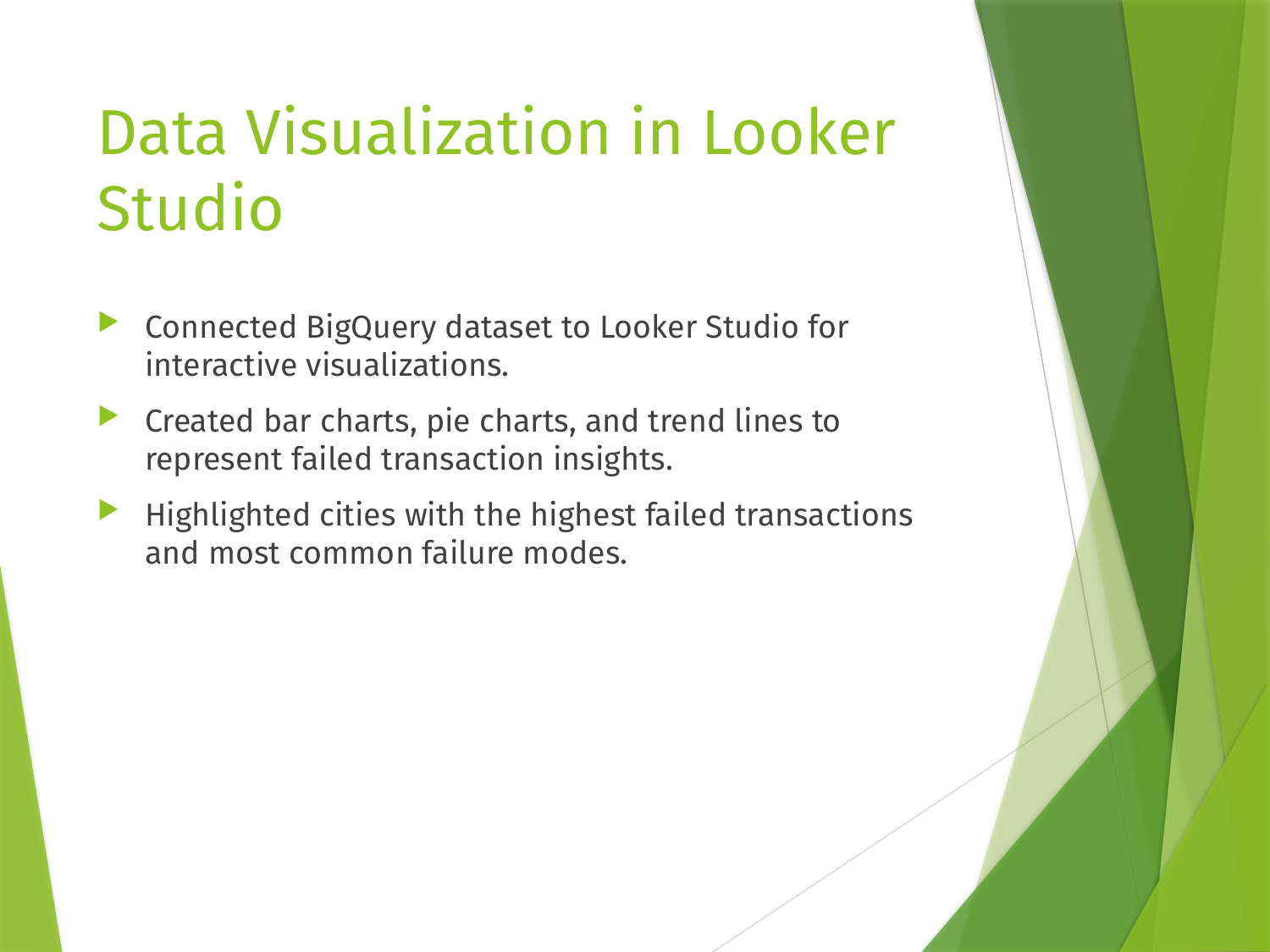

# Data Visualization in Looker Studio
Connected BigQuery dataset to Looker Studio for interactive visualizations.
Created bar charts, pie charts, and trend lines to represent failed transaction insights.
Highlighted cities with the highest failed transactions and most common failure modes.